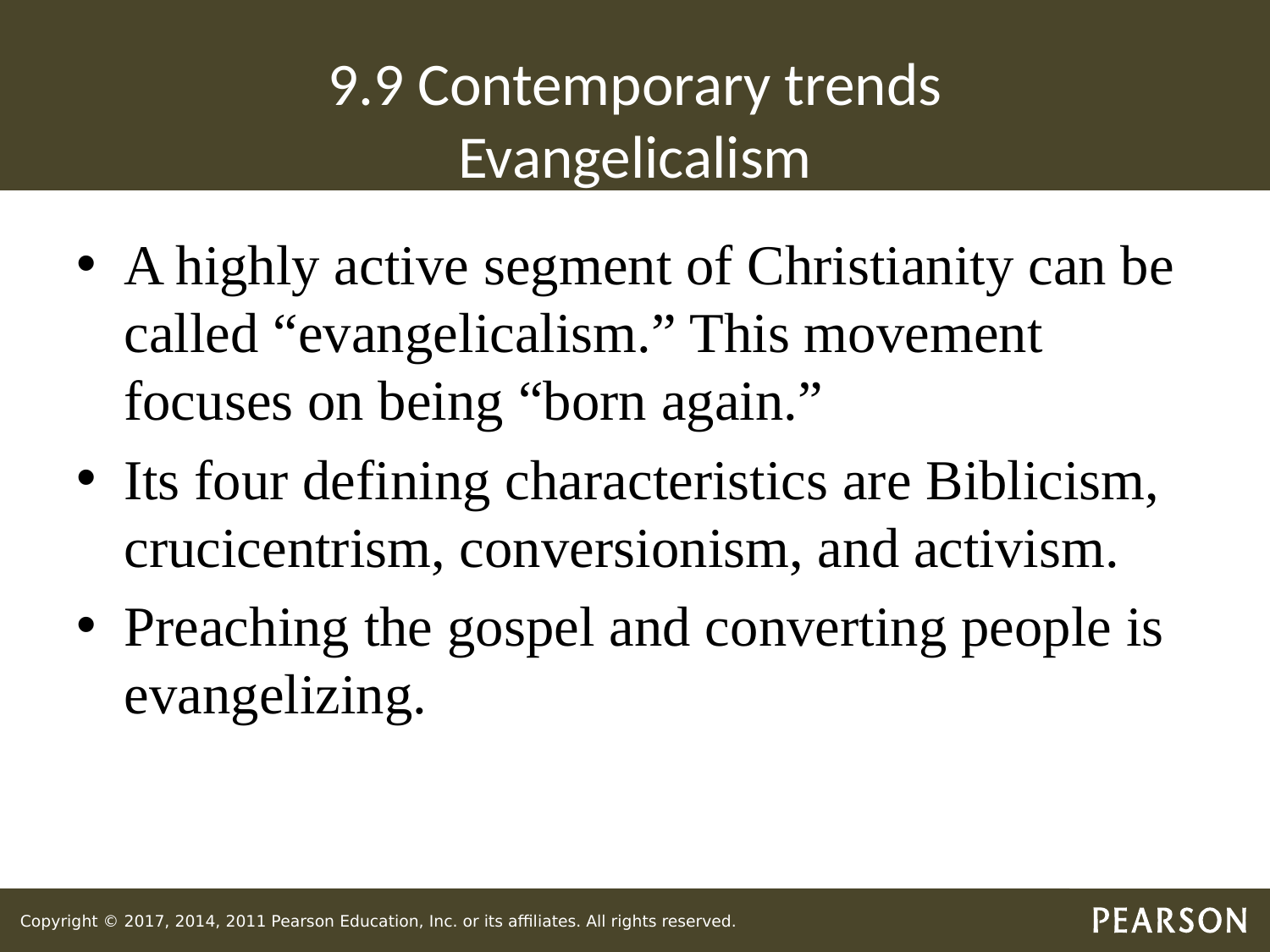

# 9.9 Contemporary trends Evangelicalism
A highly active segment of Christianity can be called “evangelicalism.” This movement focuses on being “born again.”
Its four defining characteristics are Biblicism, crucicentrism, conversionism, and activism.
Preaching the gospel and converting people is evangelizing.